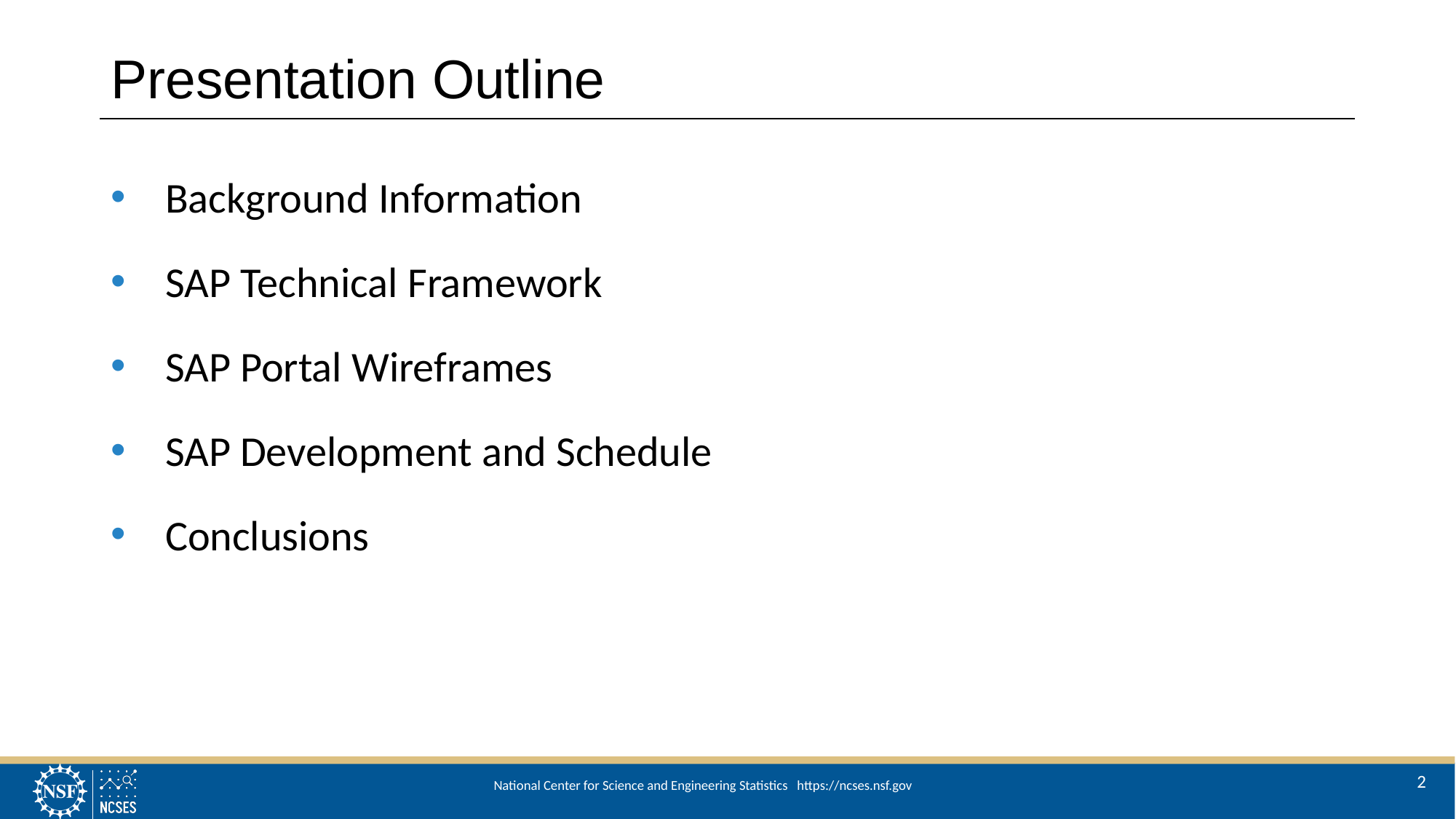

# Presentation Outline
Background Information
SAP Technical Framework
SAP Portal Wireframes
SAP Development and Schedule
Conclusions
2